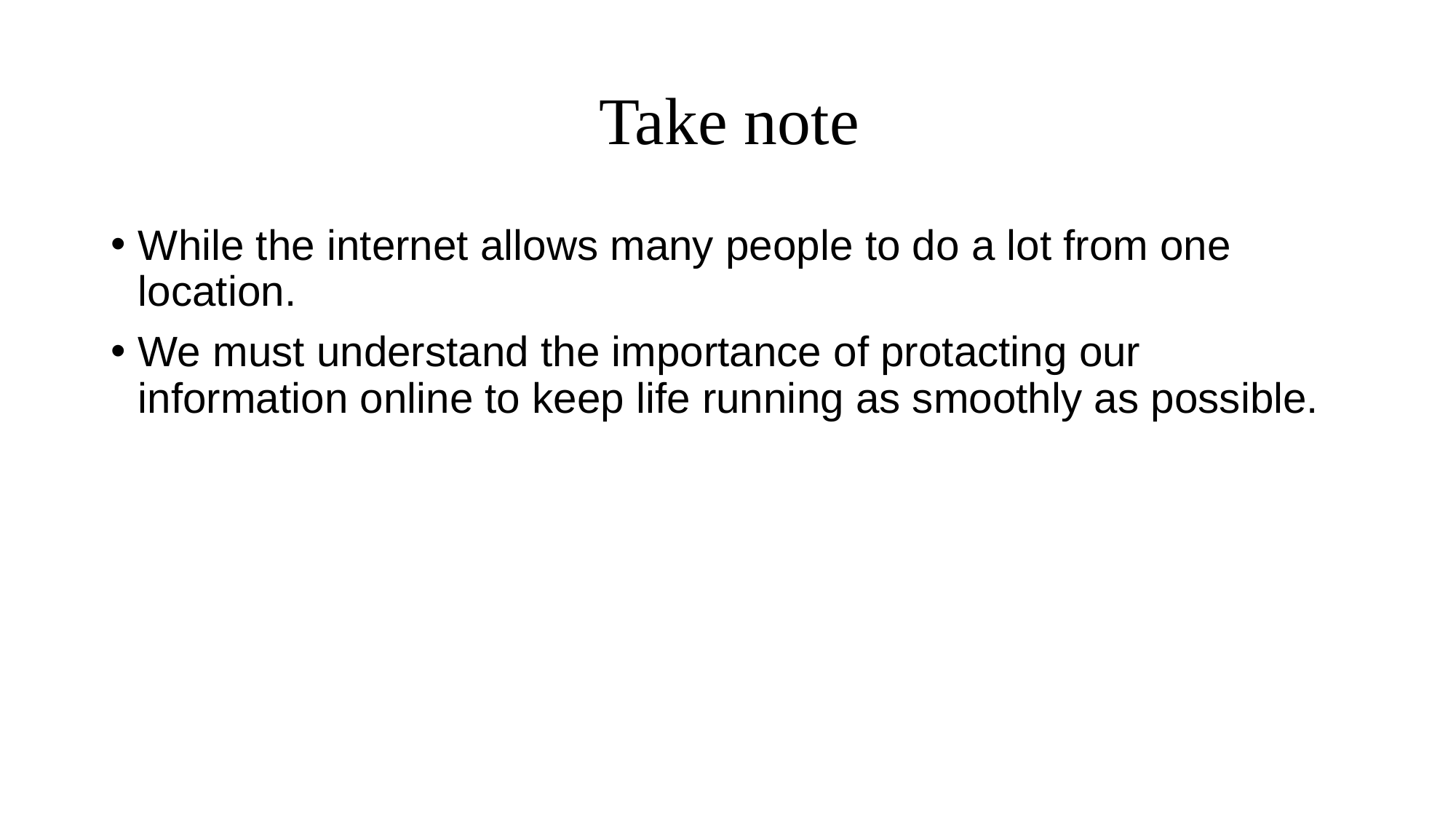

# Take note
While the internet allows many people to do a lot from one location.
We must understand the importance of protacting our information online to keep life running as smoothly as possible.